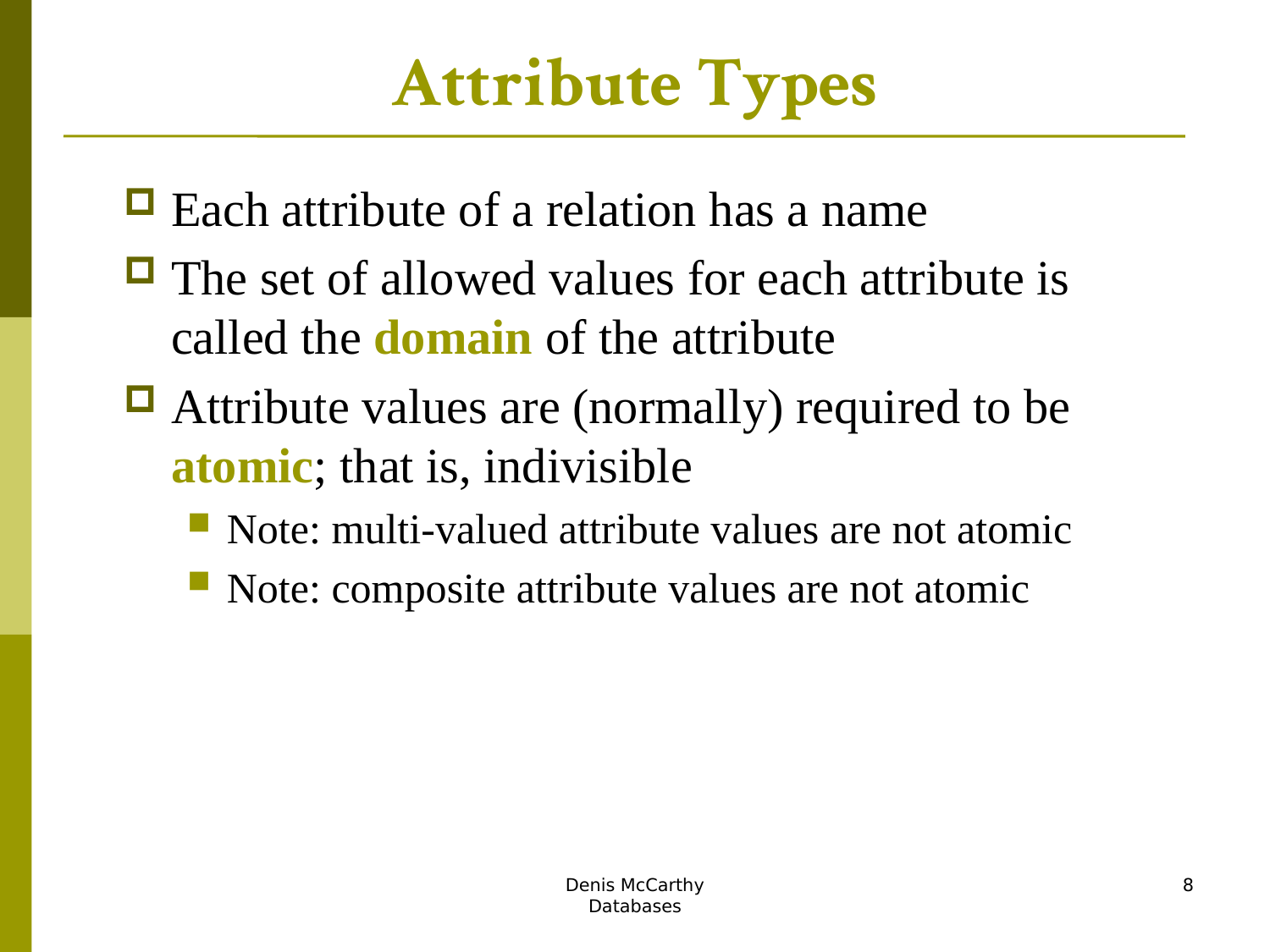

# Attribute Types
Each attribute of a relation has a name
The set of allowed values for each attribute is called the domain of the attribute
Attribute values are (normally) required to be atomic; that is, indivisible
Note: multi-valued attribute values are not atomic
Note: composite attribute values are not atomic
Denis McCarthy
Databases
8